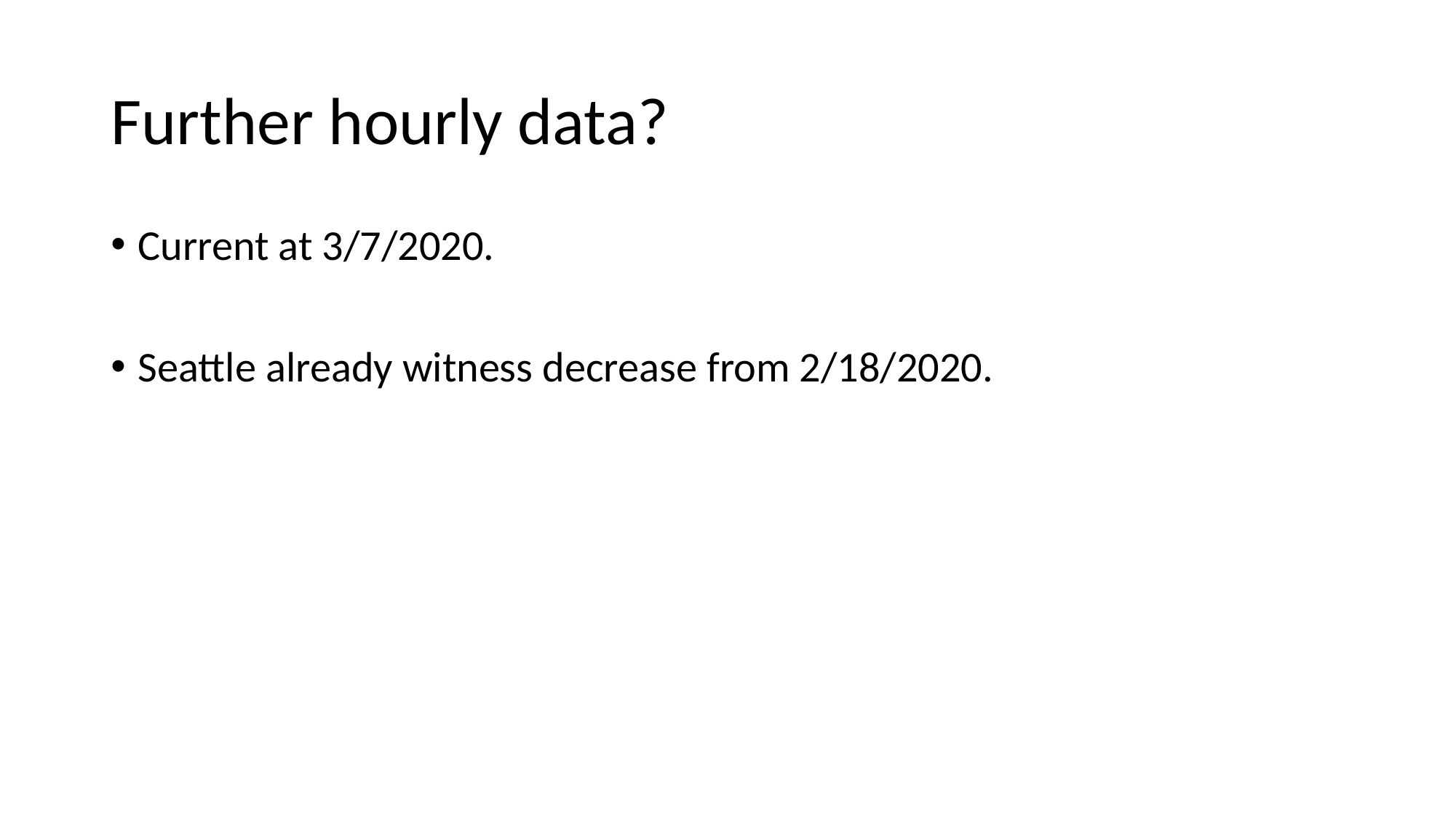

# Further hourly data?
Current at 3/7/2020.

Seattle already witness decrease from 2/18/2020.